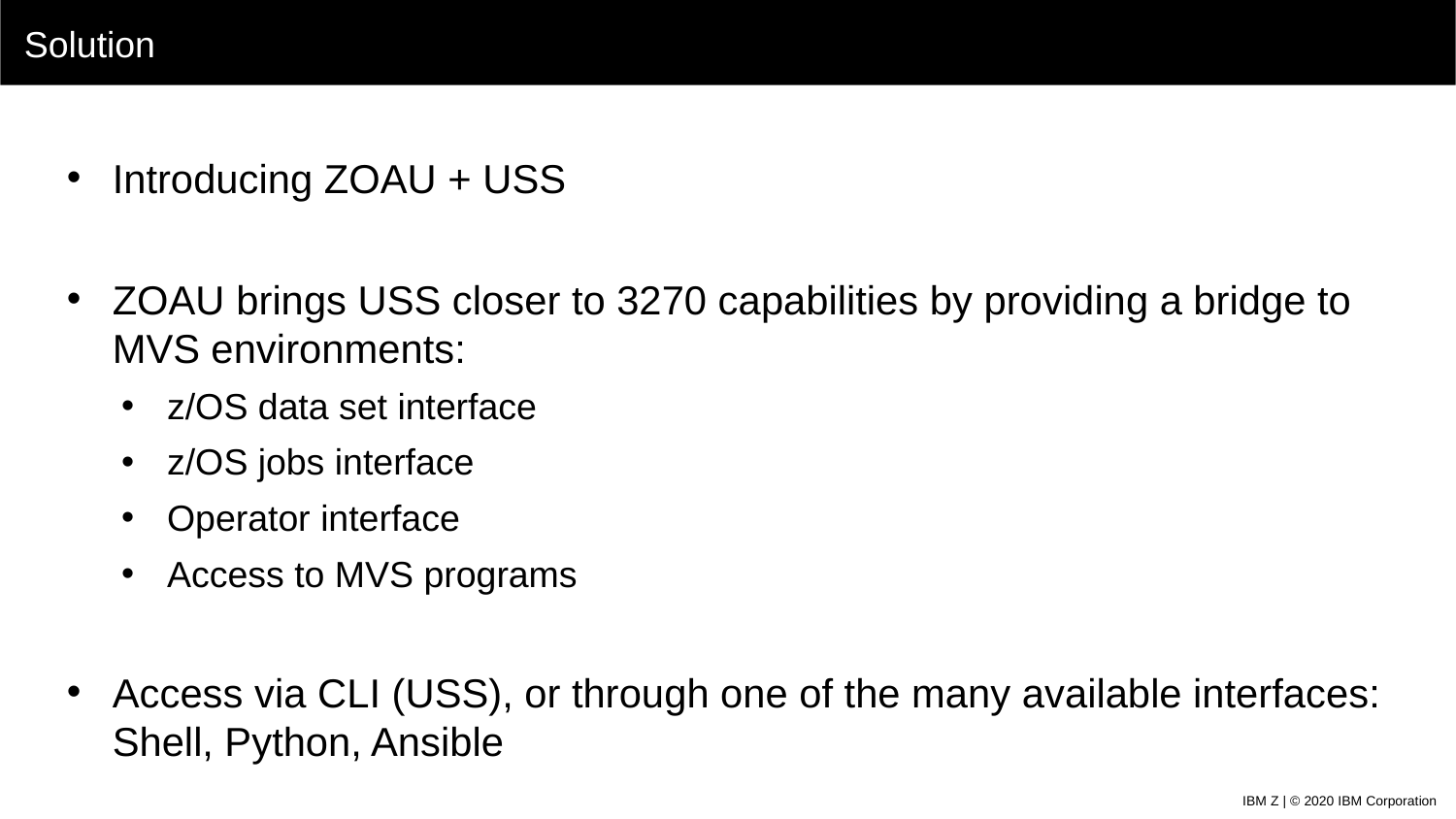

Solution
Introducing ZOAU + USS

ZOAU brings USS closer to 3270 capabilities by providing a bridge to MVS environments:
z/OS data set interface
z/OS jobs interface
Operator interface
Access to MVS programs

Access via CLI (USS), or through one of the many available interfaces: Shell, Python, Ansible

IBM Z | © 2020 IBM Corporation